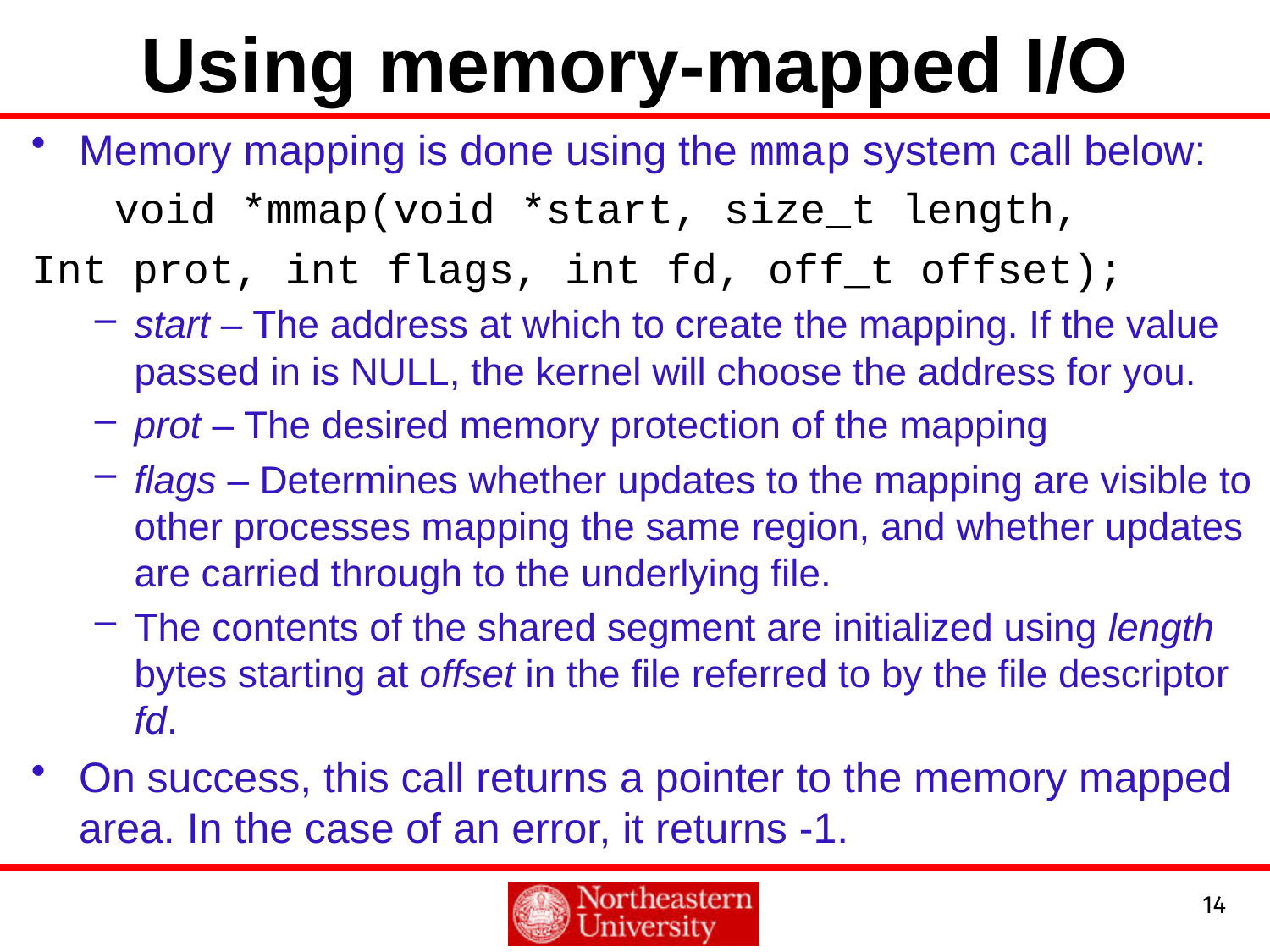

# Using memory-mapped I/O
Memory mapping is done using the mmap system call below:
       void *mmap(void *start, size_t length,
Int prot, int flags, int fd, off_t offset);
start – The address at which to create the mapping. If the value passed in is NULL, the kernel will choose the address for you.
prot – The desired memory protection of the mapping
flags – Determines whether updates to the mapping are visible to other processes mapping the same region, and whether updates are carried through to the underlying file.
The contents of the shared segment are initialized using length bytes starting at offset in the file referred to by the file descriptor fd.
On success, this call returns a pointer to the memory mapped area. In the case of an error, it returns -1.
14